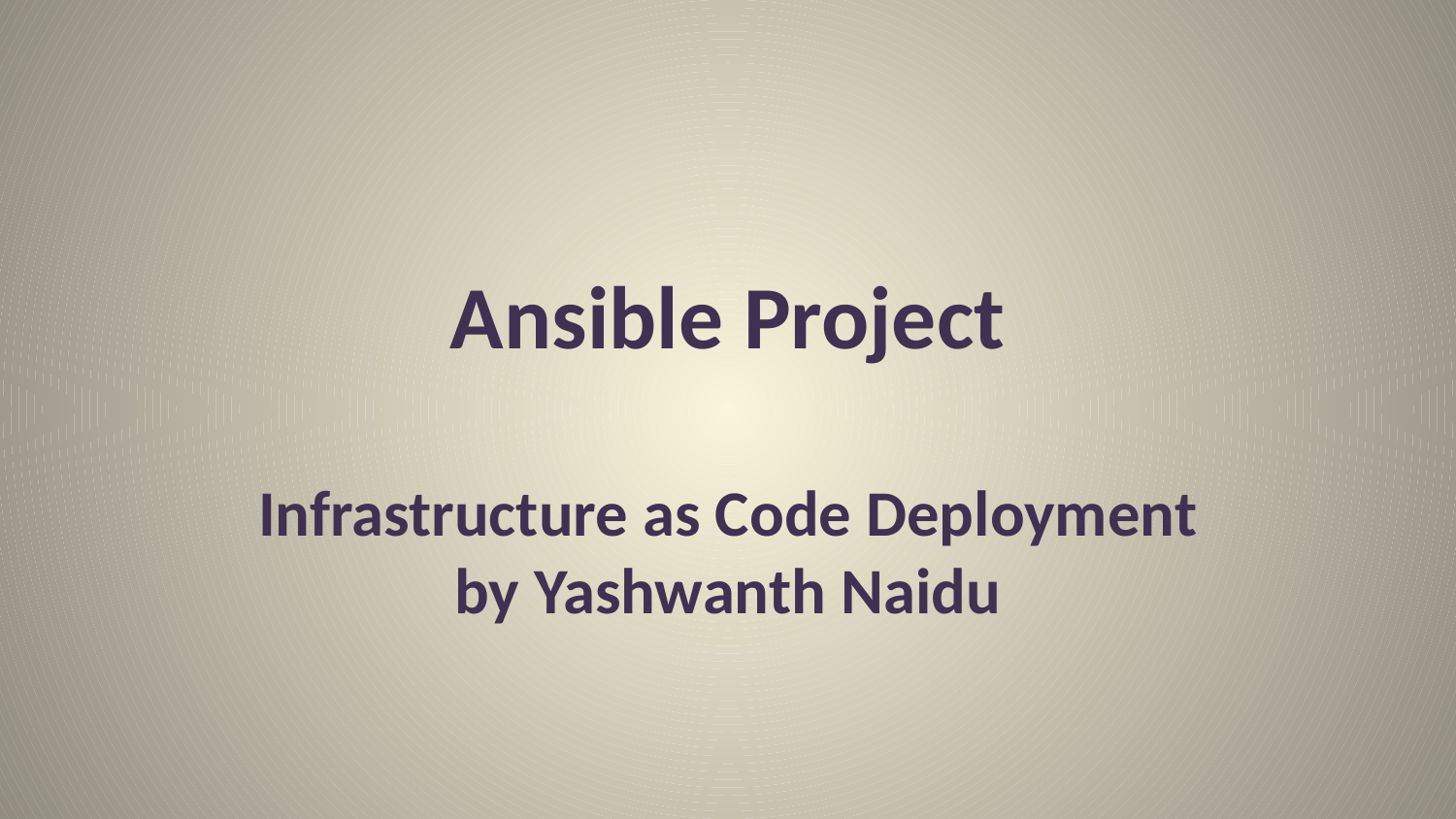

# Ansible Project
Infrastructure as Code Deployment by Yashwanth Naidu